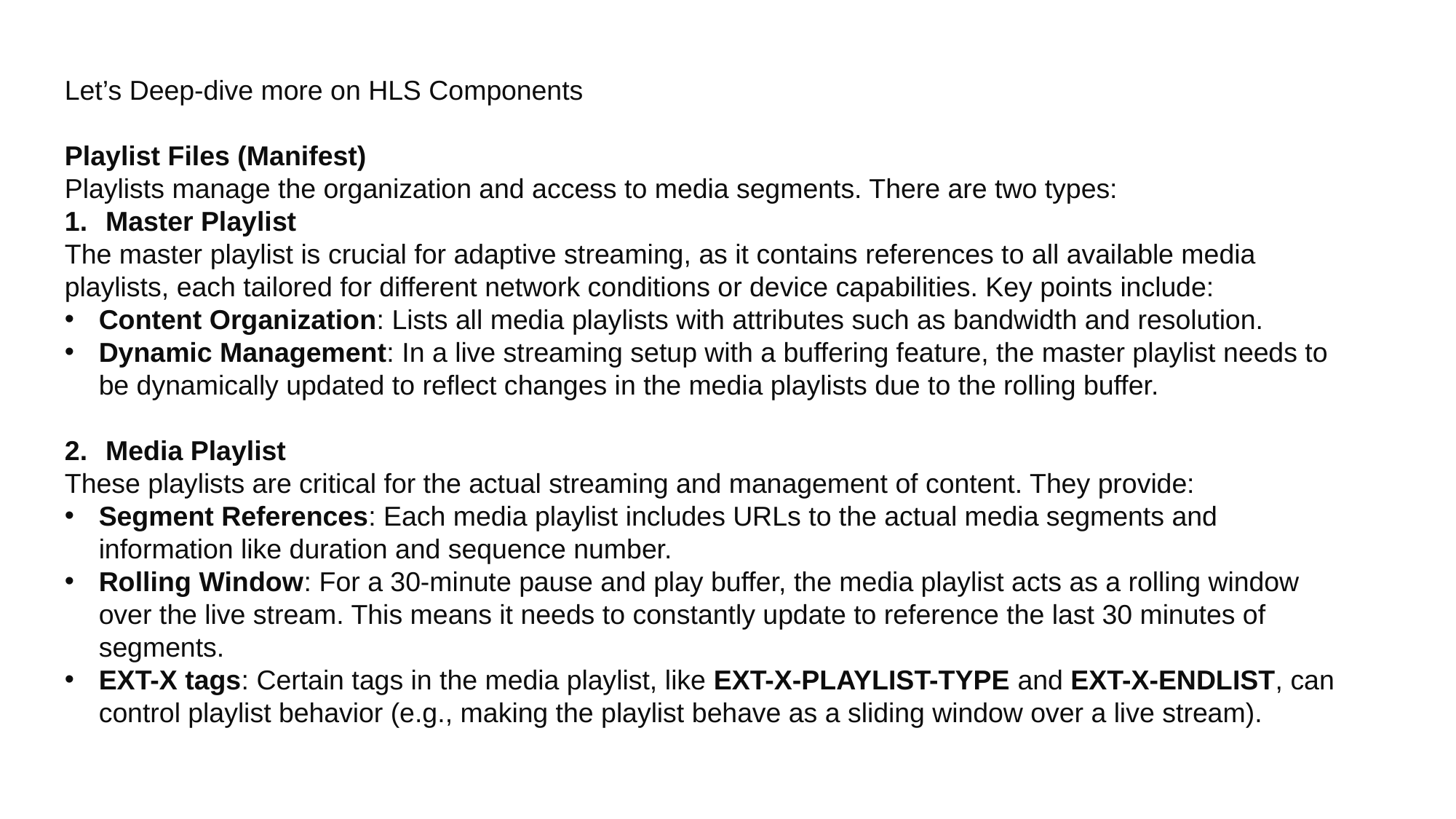

Let’s Deep-dive more on HLS Components

Playlist Files (Manifest)
Playlists manage the organization and access to media segments. There are two types:
Master Playlist
The master playlist is crucial for adaptive streaming, as it contains references to all available media playlists, each tailored for different network conditions or device capabilities. Key points include:
Content Organization: Lists all media playlists with attributes such as bandwidth and resolution.
Dynamic Management: In a live streaming setup with a buffering feature, the master playlist needs to be dynamically updated to reflect changes in the media playlists due to the rolling buffer.

Media Playlist
These playlists are critical for the actual streaming and management of content. They provide:
Segment References: Each media playlist includes URLs to the actual media segments and information like duration and sequence number.
Rolling Window: For a 30-minute pause and play buffer, the media playlist acts as a rolling window over the live stream. This means it needs to constantly update to reference the last 30 minutes of segments.
EXT-X tags: Certain tags in the media playlist, like EXT-X-PLAYLIST-TYPE and EXT-X-ENDLIST, can control playlist behavior (e.g., making the playlist behave as a sliding window over a live stream).